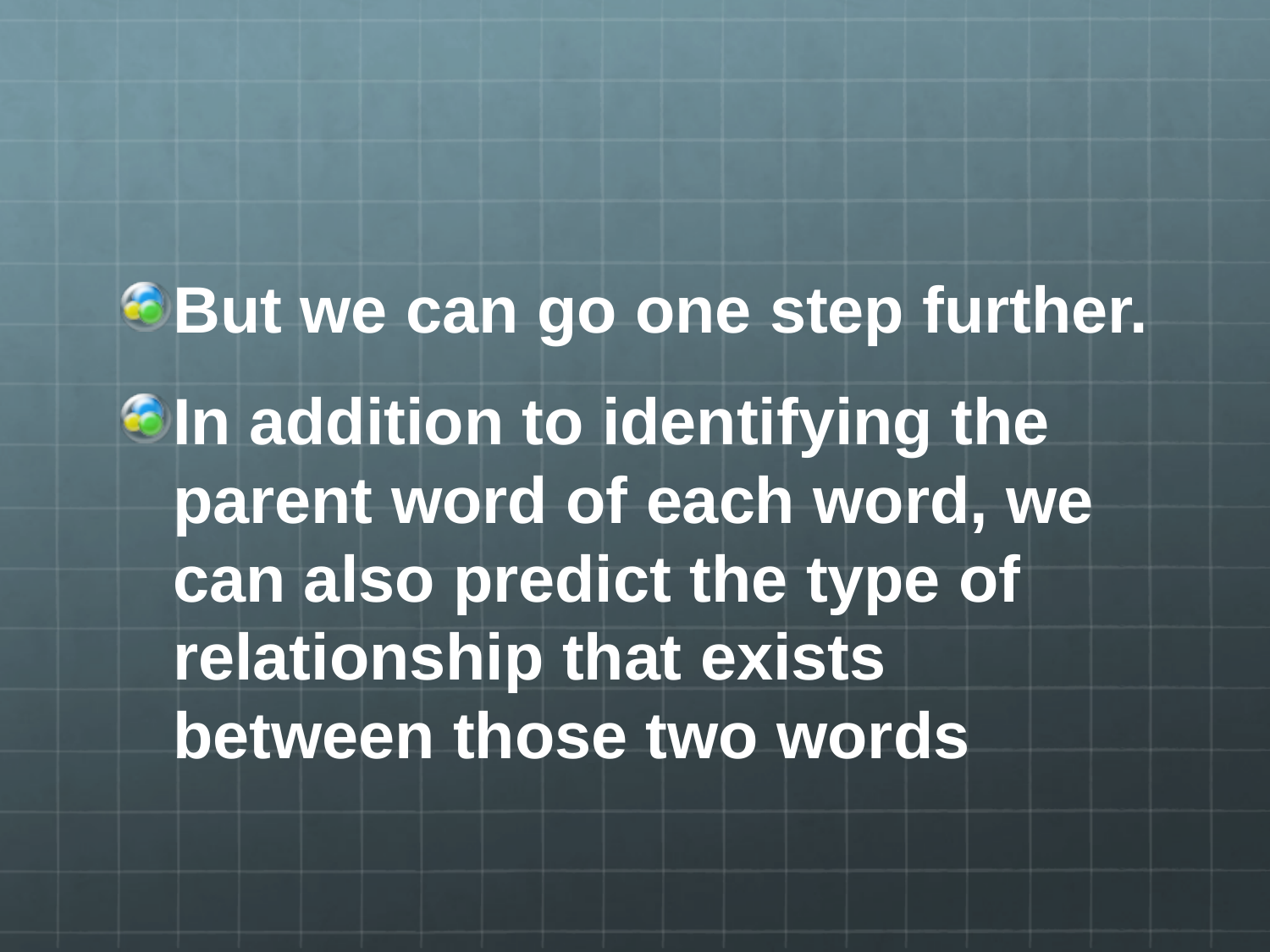

#
But we can go one step further.
In addition to identifying the parent word of each word, we can also predict the type of relationship that exists between those two words